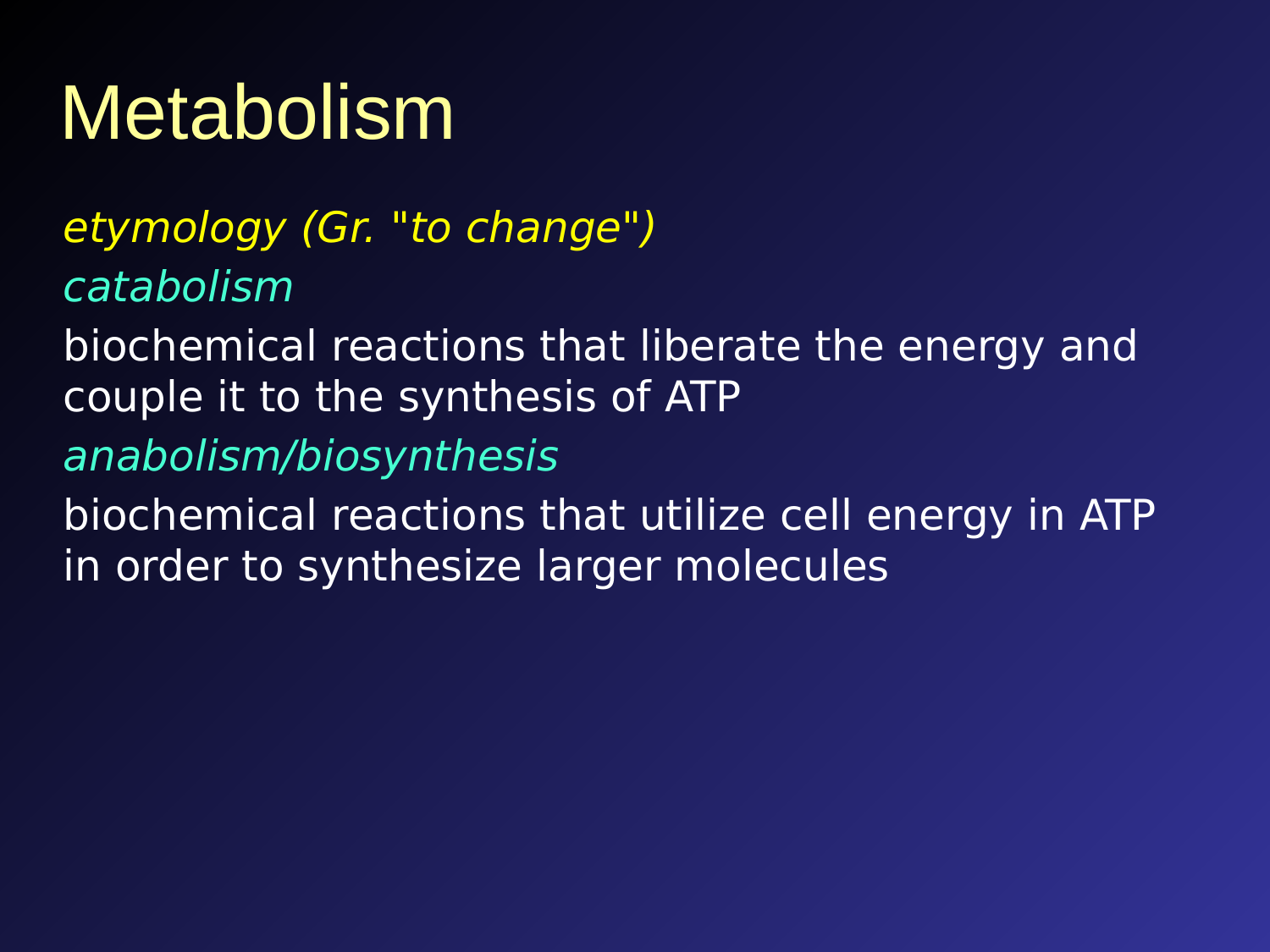

# Metabolism
etymology (Gr. "to change")
catabolism
biochemical reactions that liberate the energy and couple it to the synthesis of ATP
anabolism/biosynthesis
biochemical reactions that utilize cell energy in ATP in order to synthesize larger molecules